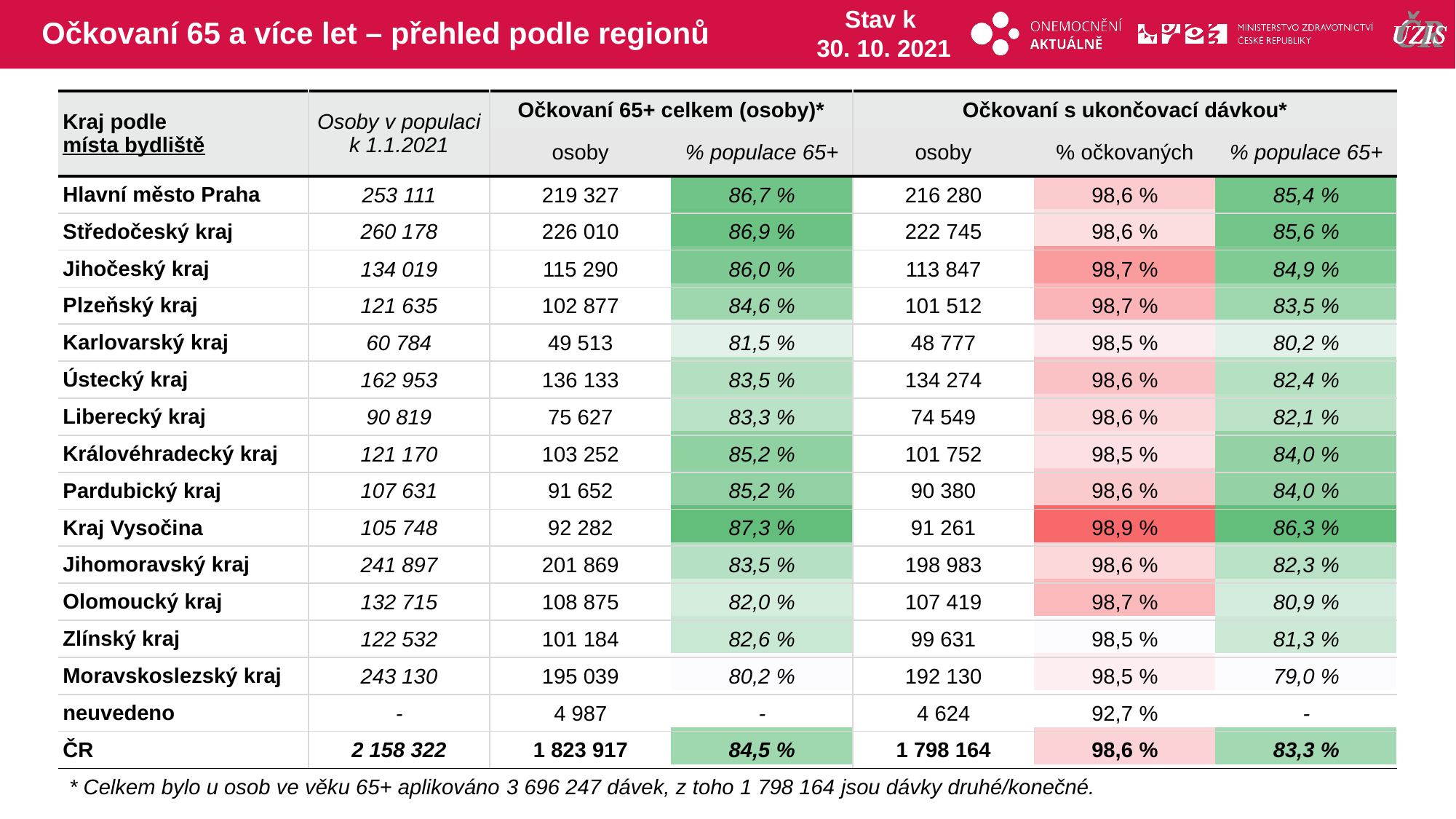

# Očkovaní 65 a více let – přehled podle regionů
Stav k
30. 10. 2021
| Kraj podle místa bydliště | Osoby v populaci k 1.1.2021 | Očkovaní 65+ celkem (osoby)\* |  | Očkovaní s ukončovací dávkou\* |  |  |
| --- | --- | --- | --- | --- | --- | --- |
|  |  | osoby | % populace 65+ | osoby | % očkovaných | % populace 65+ |
| Hlavní město Praha | 253 111 | 219 327 | 86,7 % | 216 280 | 98,6 % | 85,4 % |
| Středočeský kraj | 260 178 | 226 010 | 86,9 % | 222 745 | 98,6 % | 85,6 % |
| Jihočeský kraj | 134 019 | 115 290 | 86,0 % | 113 847 | 98,7 % | 84,9 % |
| Plzeňský kraj | 121 635 | 102 877 | 84,6 % | 101 512 | 98,7 % | 83,5 % |
| Karlovarský kraj | 60 784 | 49 513 | 81,5 % | 48 777 | 98,5 % | 80,2 % |
| Ústecký kraj | 162 953 | 136 133 | 83,5 % | 134 274 | 98,6 % | 82,4 % |
| Liberecký kraj | 90 819 | 75 627 | 83,3 % | 74 549 | 98,6 % | 82,1 % |
| Královéhradecký kraj | 121 170 | 103 252 | 85,2 % | 101 752 | 98,5 % | 84,0 % |
| Pardubický kraj | 107 631 | 91 652 | 85,2 % | 90 380 | 98,6 % | 84,0 % |
| Kraj Vysočina | 105 748 | 92 282 | 87,3 % | 91 261 | 98,9 % | 86,3 % |
| Jihomoravský kraj | 241 897 | 201 869 | 83,5 % | 198 983 | 98,6 % | 82,3 % |
| Olomoucký kraj | 132 715 | 108 875 | 82,0 % | 107 419 | 98,7 % | 80,9 % |
| Zlínský kraj | 122 532 | 101 184 | 82,6 % | 99 631 | 98,5 % | 81,3 % |
| Moravskoslezský kraj | 243 130 | 195 039 | 80,2 % | 192 130 | 98,5 % | 79,0 % |
| neuvedeno | - | 4 987 | - | 4 624 | 92,7 % | - |
| ČR | 2 158 322 | 1 823 917 | 84,5 % | 1 798 164 | 98,6 % | 83,3 % |
|  |  |  |  |  |  |
| --- | --- | --- | --- | --- | --- |
|  |  |  |  |  |  |
|  |  |  |  |  |  |
|  |  |  |  |  |  |
|  |  |  |  |  |  |
|  |  |  |  |  |  |
|  |  |  |  |  |  |
|  |  |  |  |  |  |
|  |  |  |  |  |  |
|  |  |  |  |  |  |
|  |  |  |  |  |  |
|  |  |  |  |  |  |
|  |  |  |  |  |  |
|  |  |  |  |  |  |
|  |  |  |  |  |  |
|  |  |  |  |  |  |
* Celkem bylo u osob ve věku 65+ aplikováno 3 696 247 dávek, z toho 1 798 164 jsou dávky druhé/konečné.